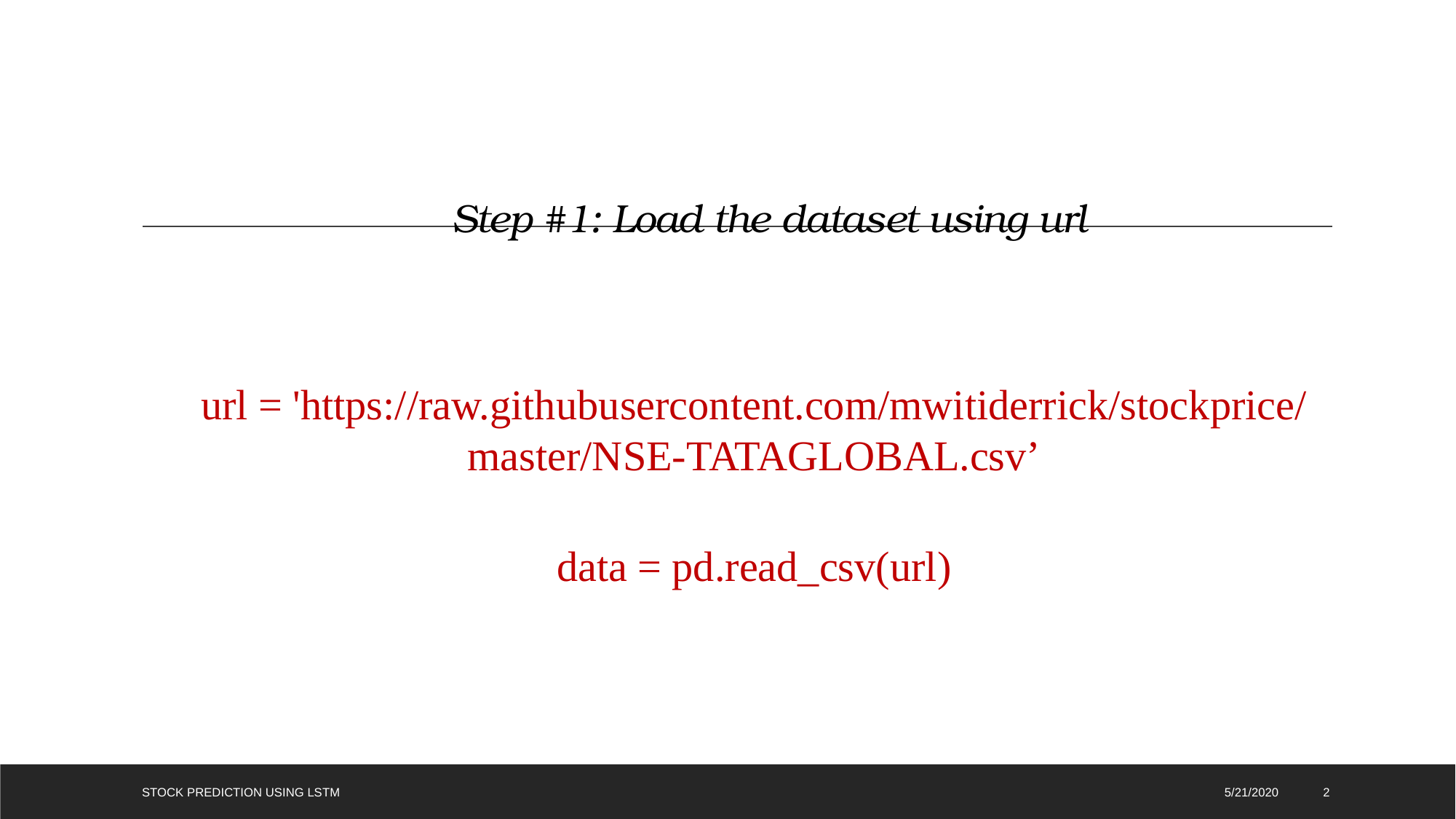

# Step #1: Load the dataset using url

url = 'https://raw.githubusercontent.com/mwitiderrick/stockprice/master/NSE-TATAGLOBAL.csv’
data = pd.read_csv(url)
Stock Prediction using LSTM
5/21/2020
2